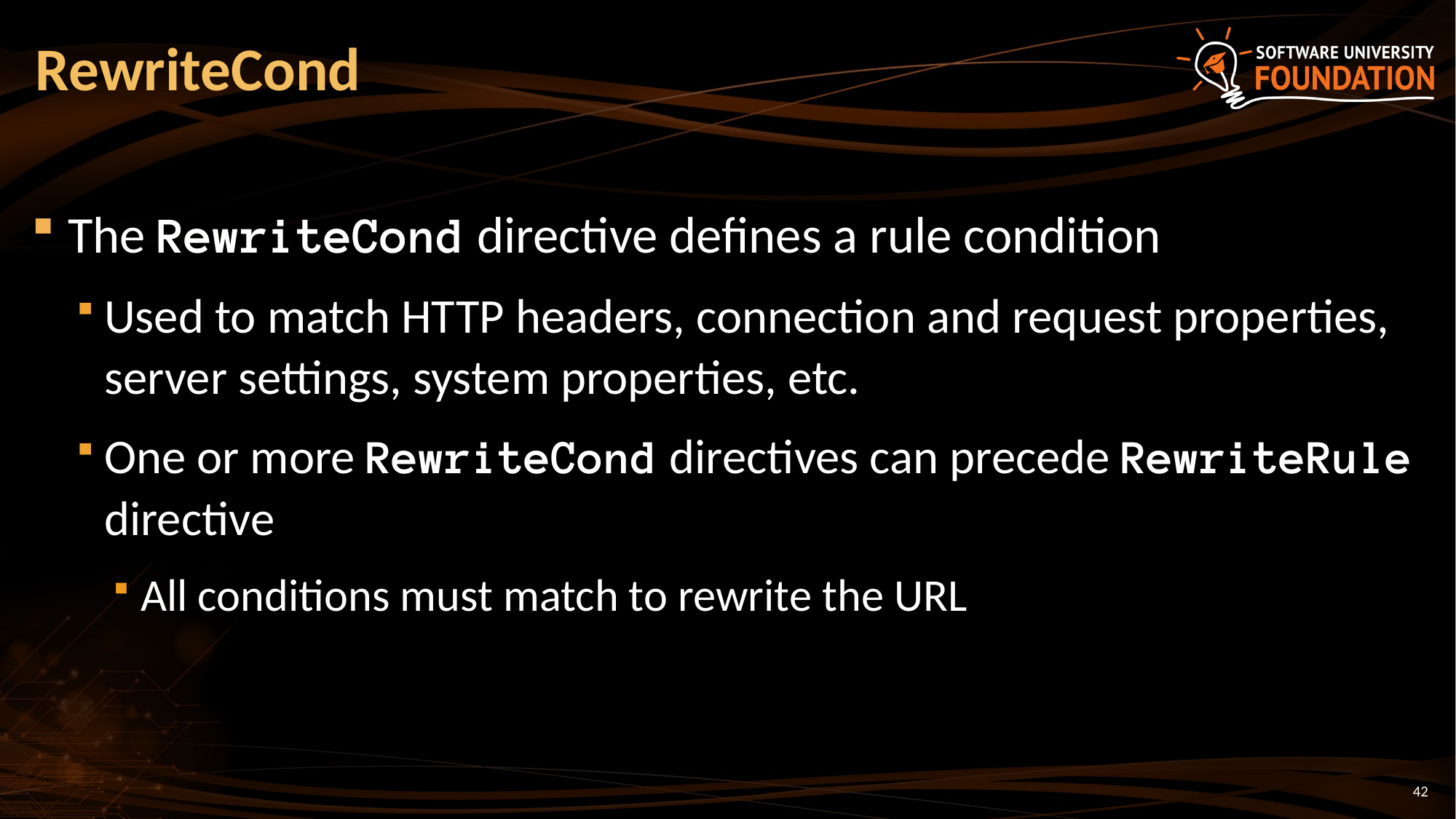

# RewriteCond
The RewriteCond directive defines a rule condition
Used to match HTTP headers, connection and request properties, server settings, system properties, etc.
One or more RewriteCond directives can precede RewriteRule directive
All conditions must match to rewrite the URL
42